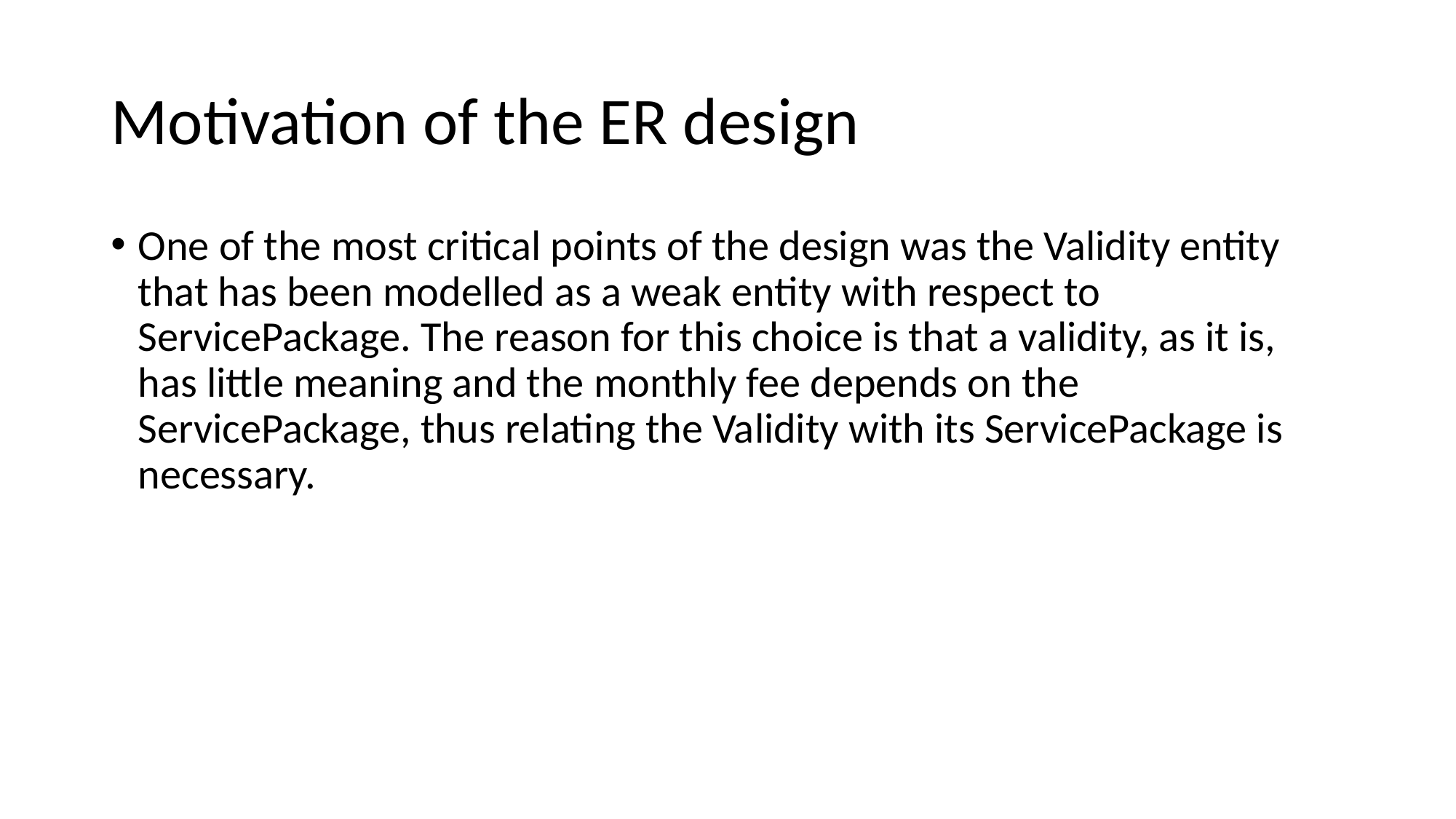

# Motivation of the ER design
One of the most critical points of the design was the Validity entity that has been modelled as a weak entity with respect to ServicePackage. The reason for this choice is that a validity, as it is, has little meaning and the monthly fee depends on the ServicePackage, thus relating the Validity with its ServicePackage is necessary.